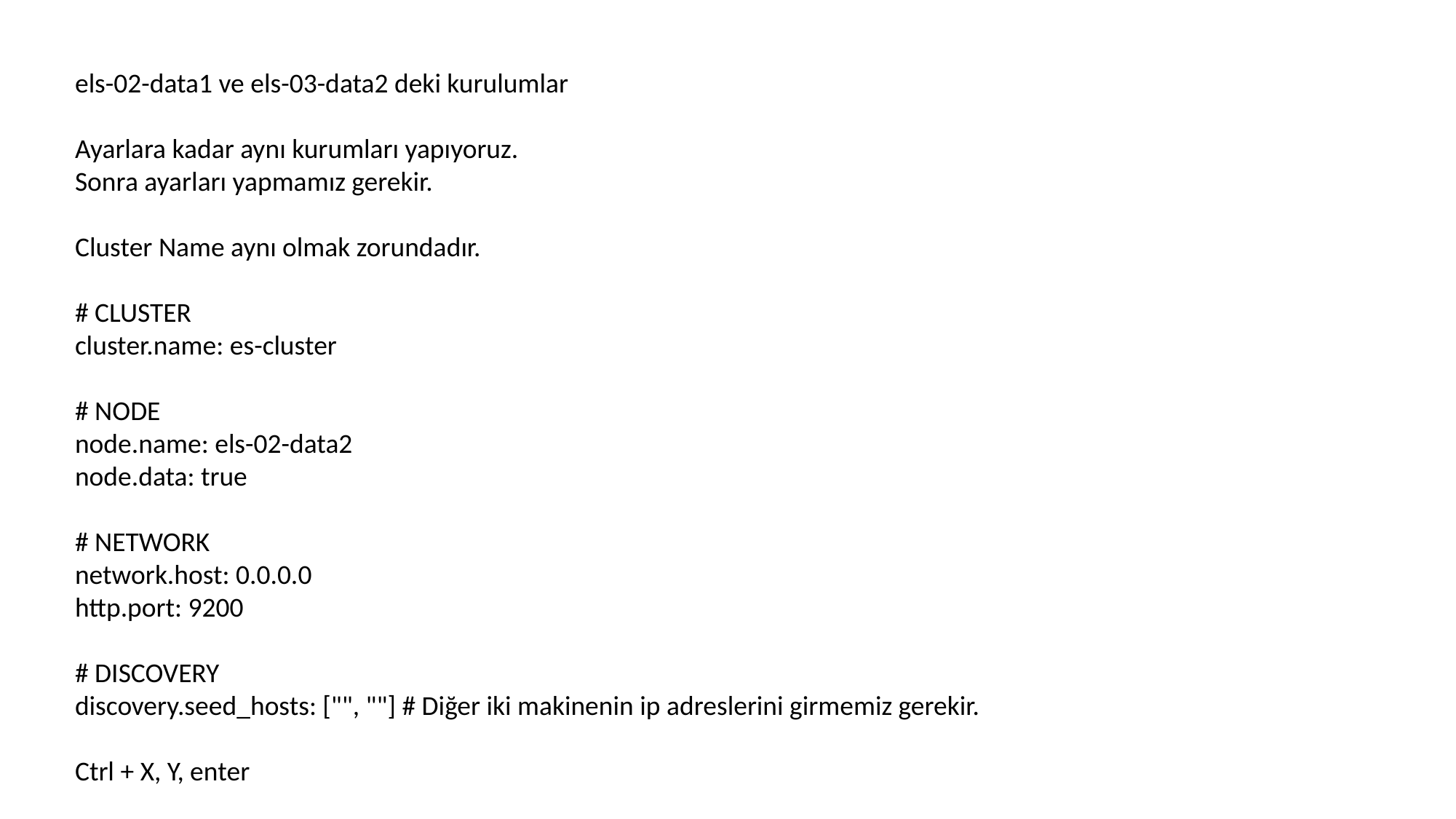

els-02-data1 ve els-03-data2 deki kurulumlar

Ayarlara kadar aynı kurumları yapıyoruz.
Sonra ayarları yapmamız gerekir.

Cluster Name aynı olmak zorundadır.

# CLUSTER
cluster.name: es-cluster

# NODE
node.name: els-02-data2
node.data: true

# NETWORK
network.host: 0.0.0.0
http.port: 9200

# DISCOVERY
discovery.seed_hosts: ["", ""] # Diğer iki makinenin ip adreslerini girmemiz gerekir.

Ctrl + X, Y, enter